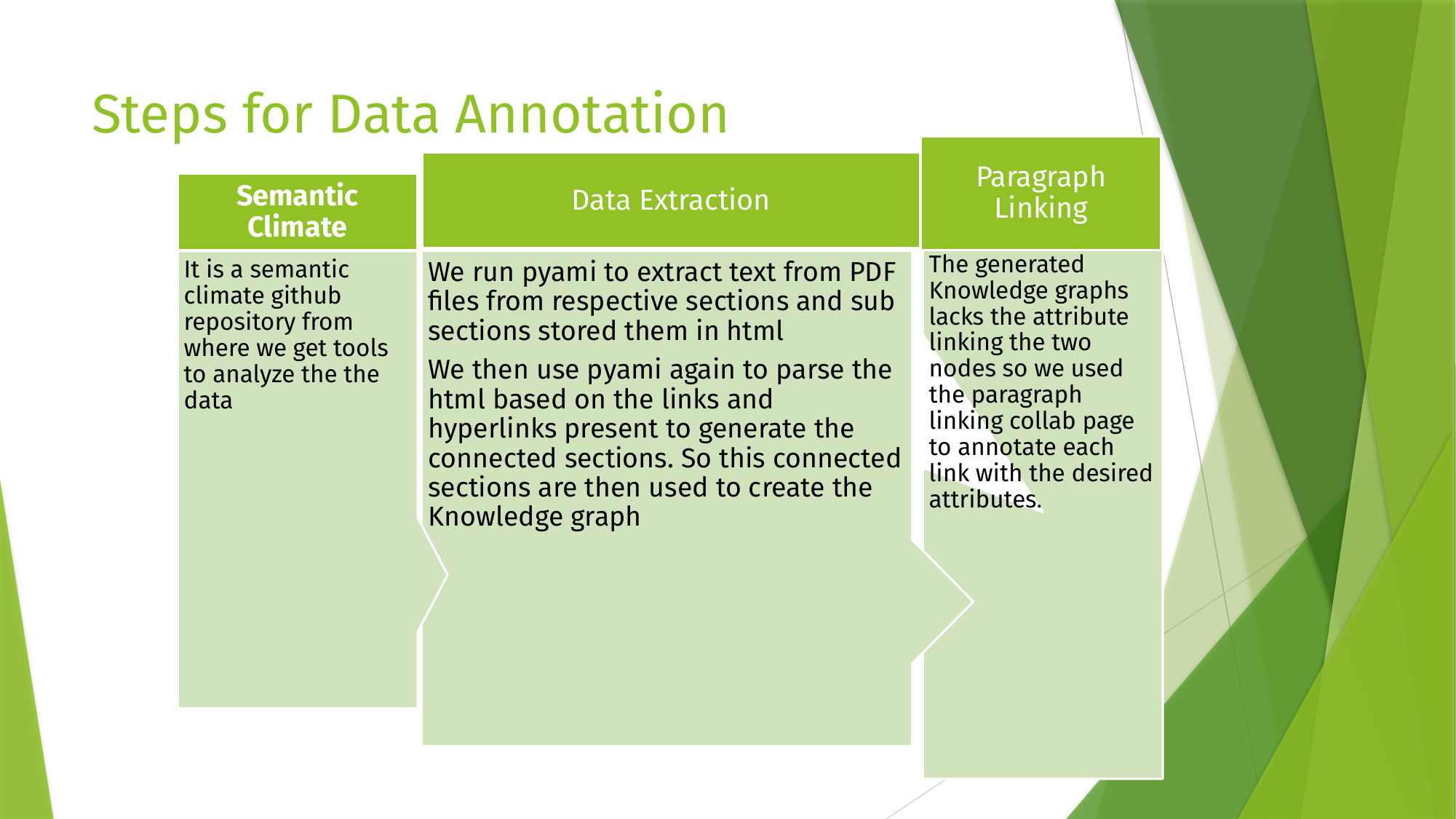

# Steps for Data Annotation
The generated Knowledge graphs lacks the attribute linking the two nodes so we used the paragraph linking collab page to annotate each link with the desired attributes.
Paragraph Linking
We run pyami to extract text from PDF files from respective sections and sub sections stored them in html
We then use pyami again to parse the html based on the links and hyperlinks present to generate the connected sections. So this connected sections are then used to create the Knowledge graph
Data Extraction
It is a semantic climate github repository from where we get tools to analyze the the data
Semantic Climate